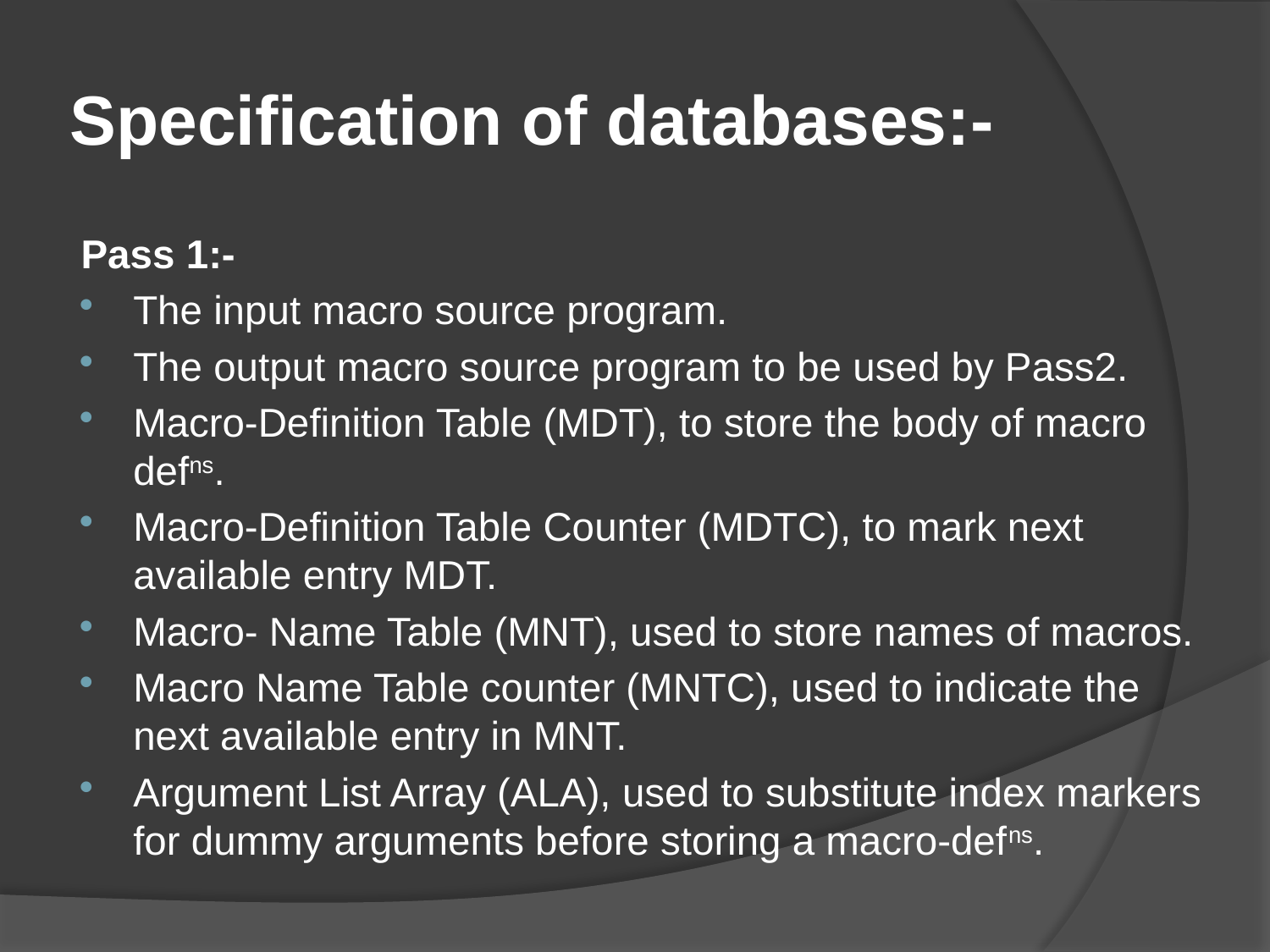

# Specification of databases:-
Pass 1:-
The input macro source program.
The output macro source program to be used by Pass2.
Macro-Definition Table (MDT), to store the body of macro defns.
Macro-Definition Table Counter (MDTC), to mark next available entry MDT.
Macro- Name Table (MNT), used to store names of macros.
Macro Name Table counter (MNTC), used to indicate the next available entry in MNT.
Argument List Array (ALA), used to substitute index markers for dummy arguments before storing a macro-defns.